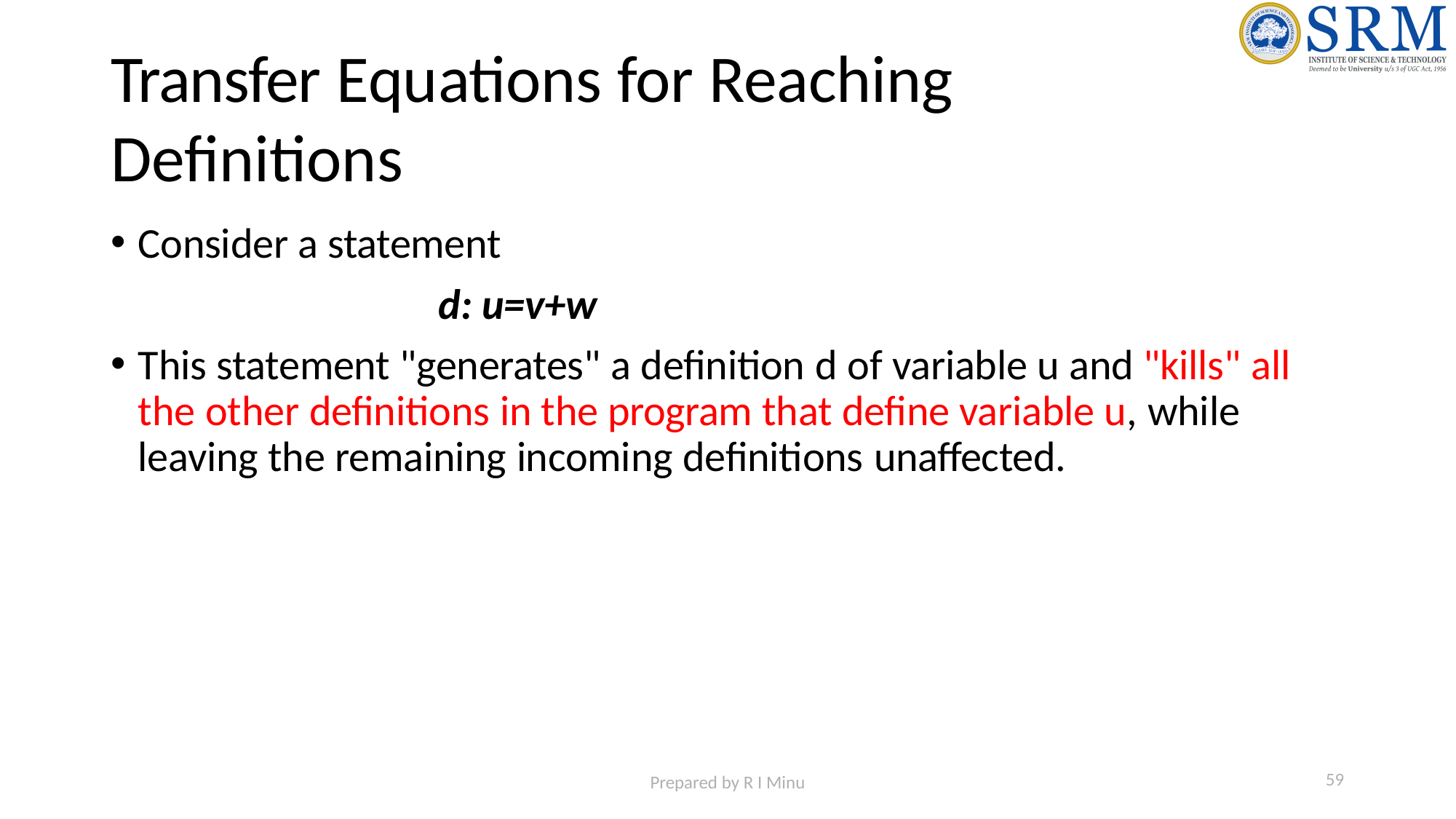

# Transfer Equations for Reaching Definitions
Consider a statement
d: u=v+w
This statement "generates" a definition d of variable u and "kills" all  the other definitions in the program that define variable u, while  leaving the remaining incoming definitions unaffected.
59
Prepared by R I Minu